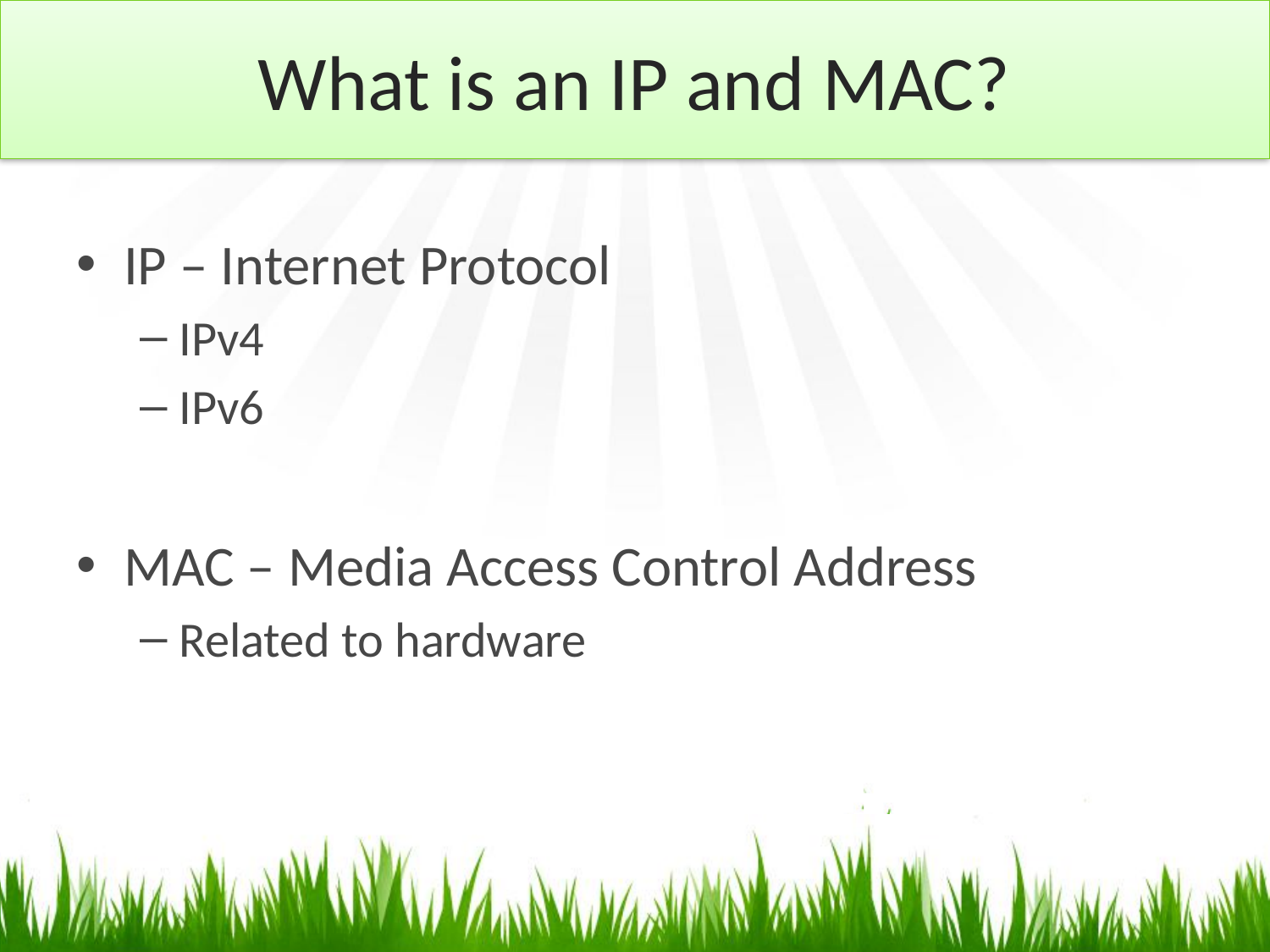

# What is an IP and MAC?
IP – Internet Protocol
IPv4
IPv6

MAC – Media Access Control Address
Related to hardware